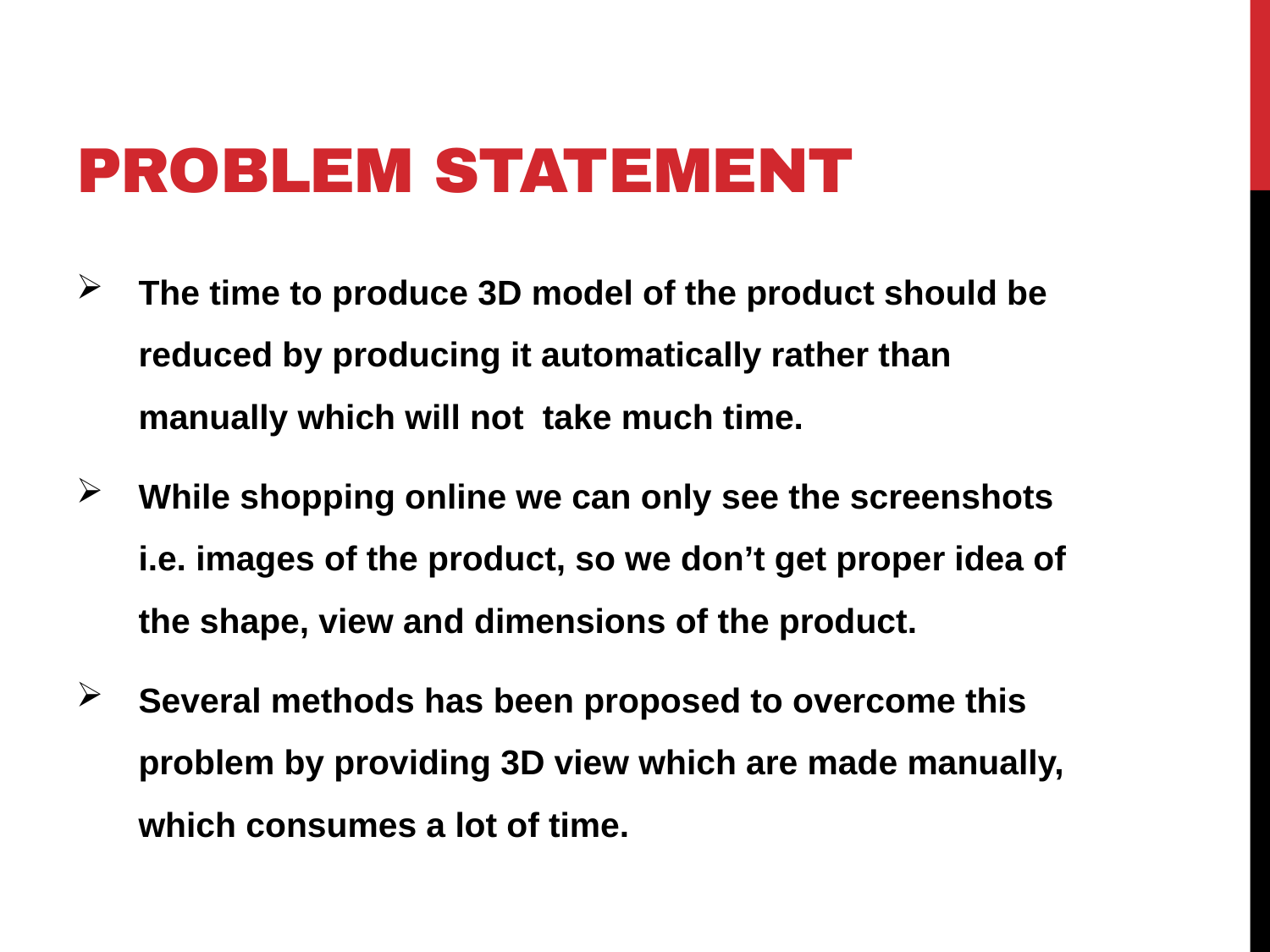

# Problem Statement
The time to produce 3D model of the product should be reduced by producing it automatically rather than manually which will not  take much time.
While shopping online we can only see the screenshots i.e. images of the product, so we don’t get proper idea of the shape, view and dimensions of the product.
Several methods has been proposed to overcome this problem by providing 3D view which are made manually, which consumes a lot of time.